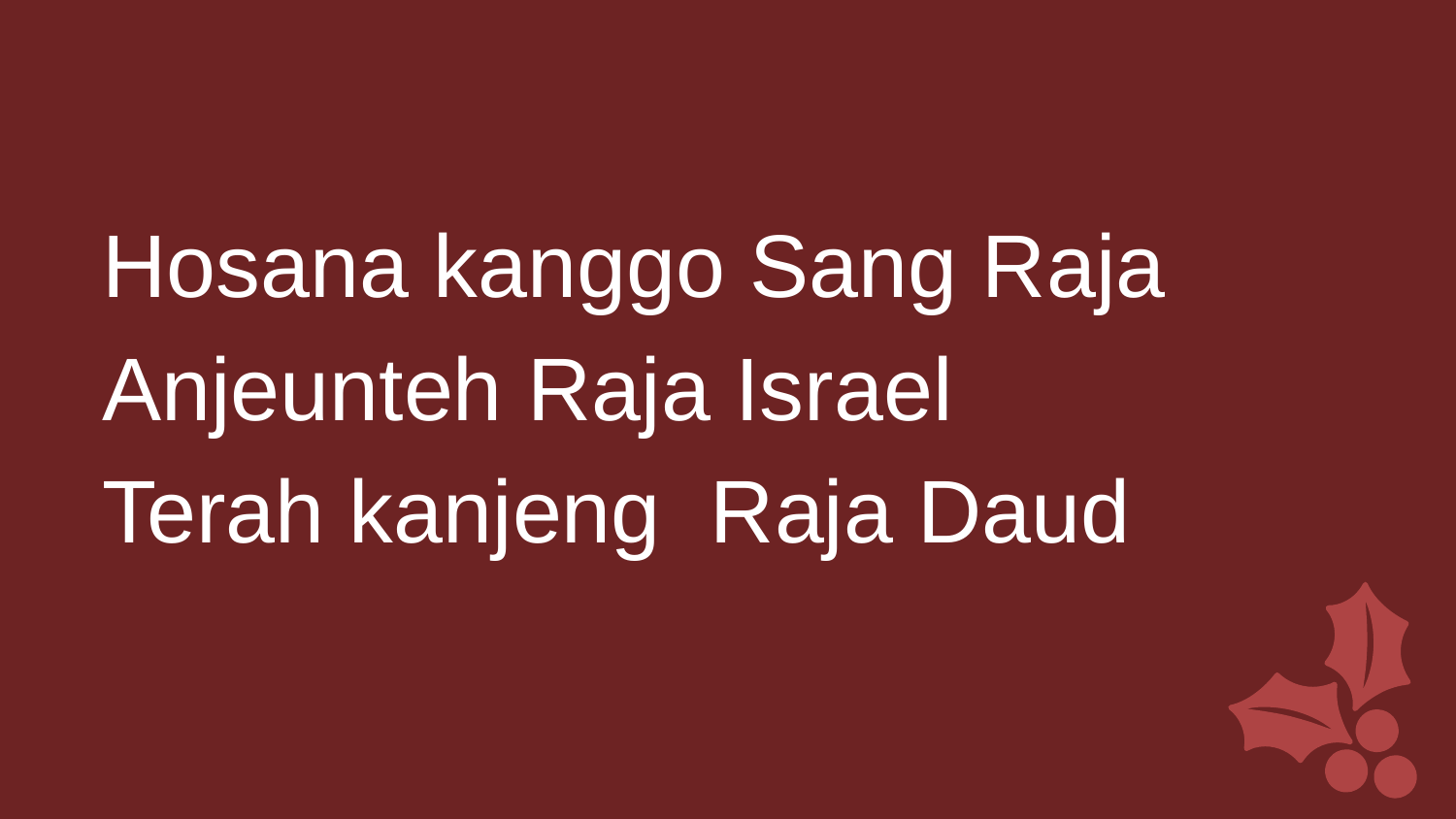

Hosana kanggo Sang Raja
Anjeunteh Raja Israel
Terah kanjeng  Raja Daud